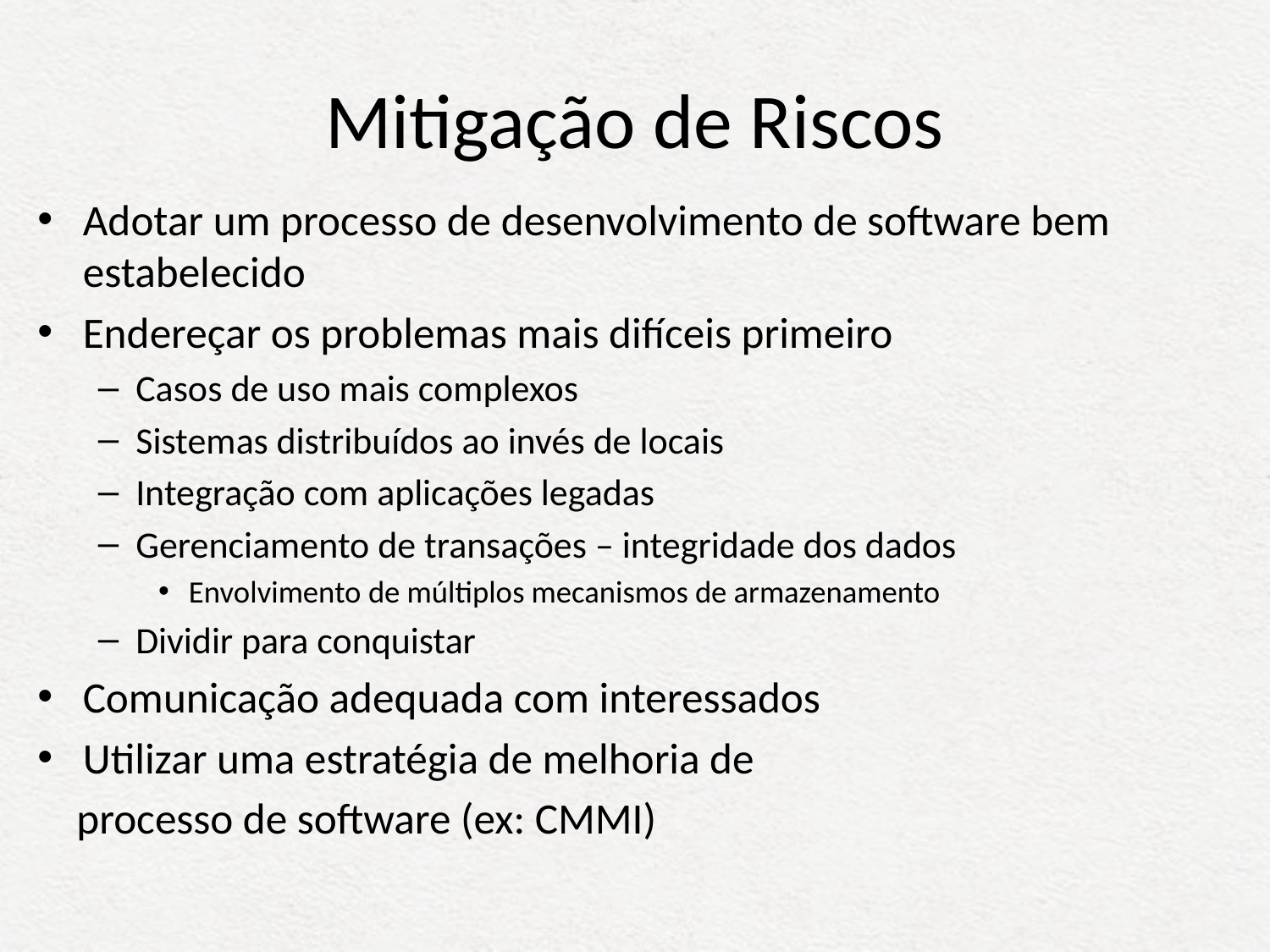

# Mitigação de Riscos
Adotar um processo de desenvolvimento de software bem estabelecido
Endereçar os problemas mais difíceis primeiro
Casos de uso mais complexos
Sistemas distribuídos ao invés de locais
Integração com aplicações legadas
Gerenciamento de transações – integridade dos dados
Envolvimento de múltiplos mecanismos de armazenamento
Dividir para conquistar
Comunicação adequada com interessados
Utilizar uma estratégia de melhoria de
    processo de software (ex: CMMI)